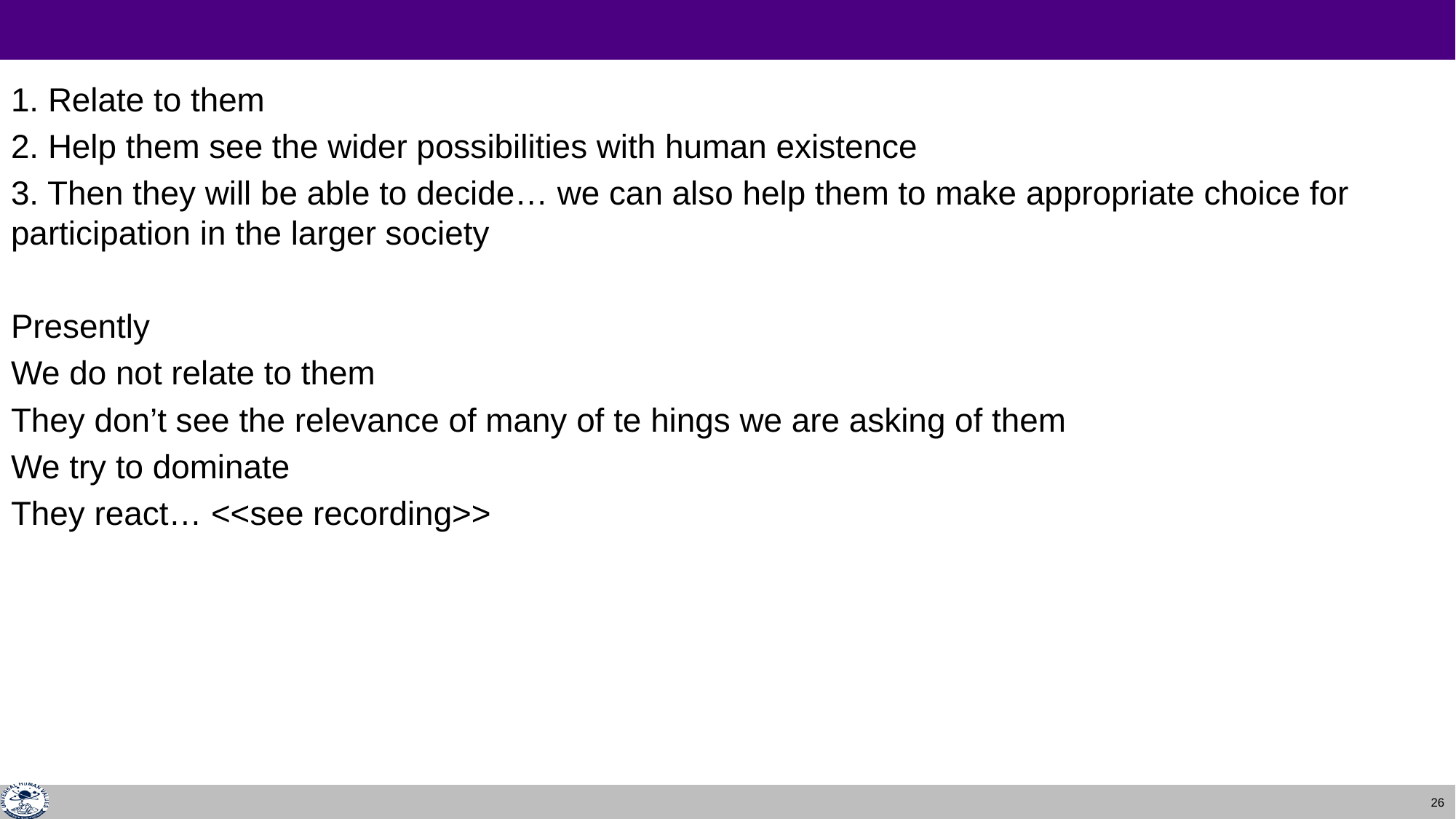

#
1. Relate to them
2. Help them see the wider possibilities with human existence
3. Then they will be able to decide… we can also help them to make appropriate choice for participation in the larger society

Presently
We do not relate to them
They don’t see the relevance of many of te hings we are asking of them
We try to dominate
They react… <<see recording>>